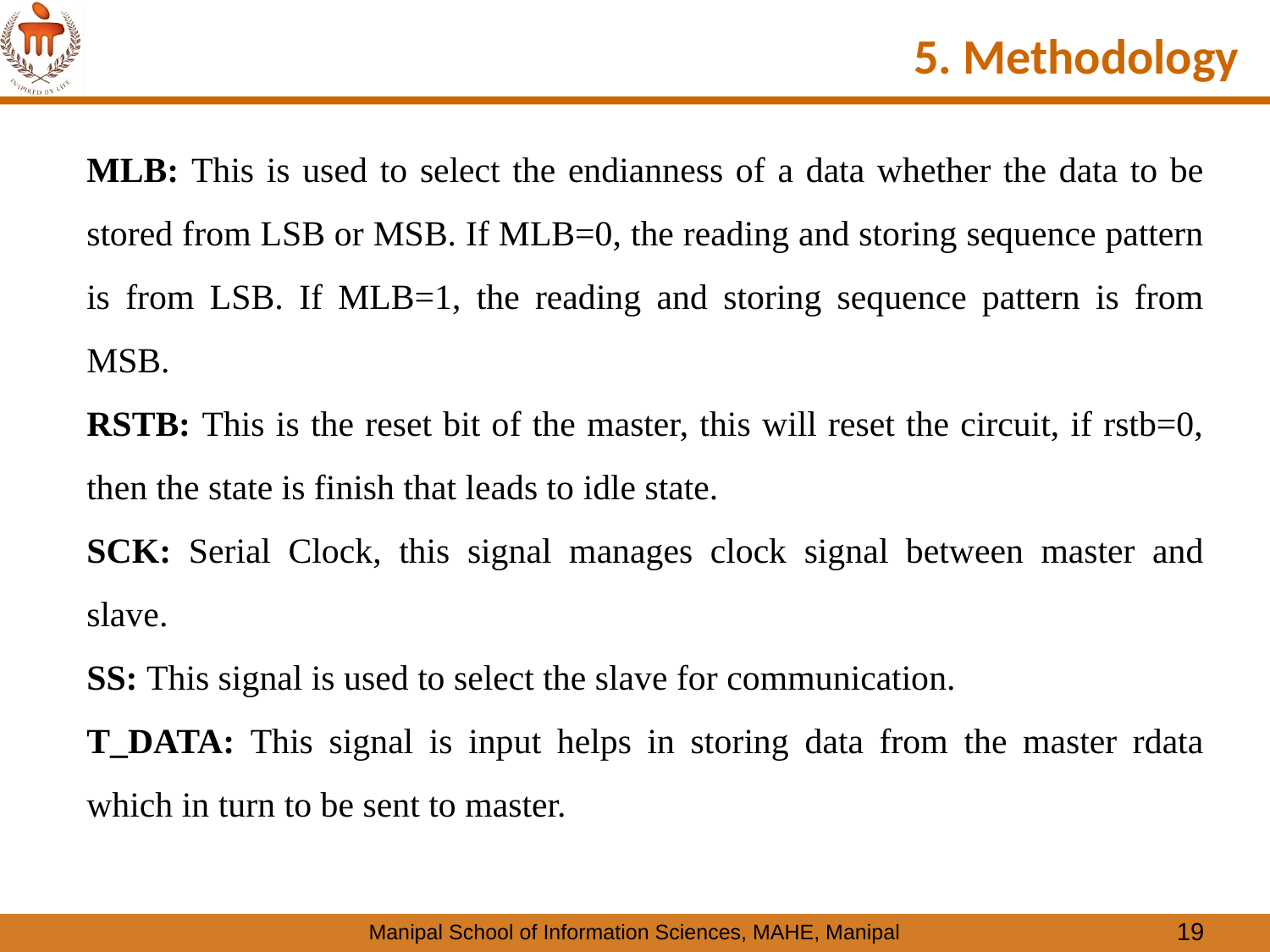

# 5. Methodology
MLB: This is used to select the endianness of a data whether the data to be stored from LSB or MSB. If MLB=0, the reading and storing sequence pattern is from LSB. If MLB=1, the reading and storing sequence pattern is from MSB.
RSTB: This is the reset bit of the master, this will reset the circuit, if rstb=0, then the state is finish that leads to idle state.
SCK: Serial Clock, this signal manages clock signal between master and slave.
SS: This signal is used to select the slave for communication.
T_DATA: This signal is input helps in storing data from the master rdata which in turn to be sent to master.
19